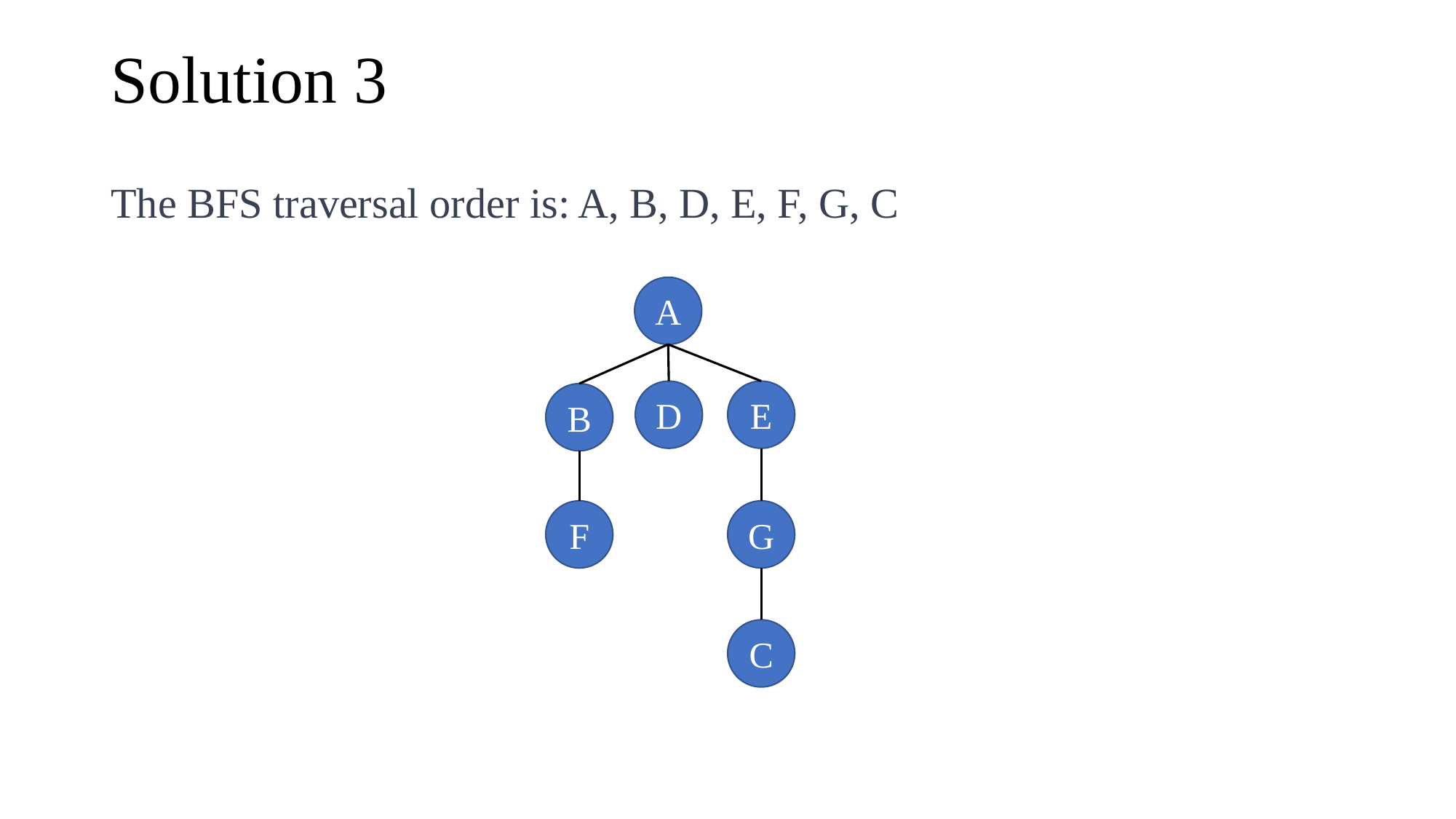

# Solution 3
The BFS traversal order is: A, B, D, E, F, G, C
A
D
E
B
F
G
C